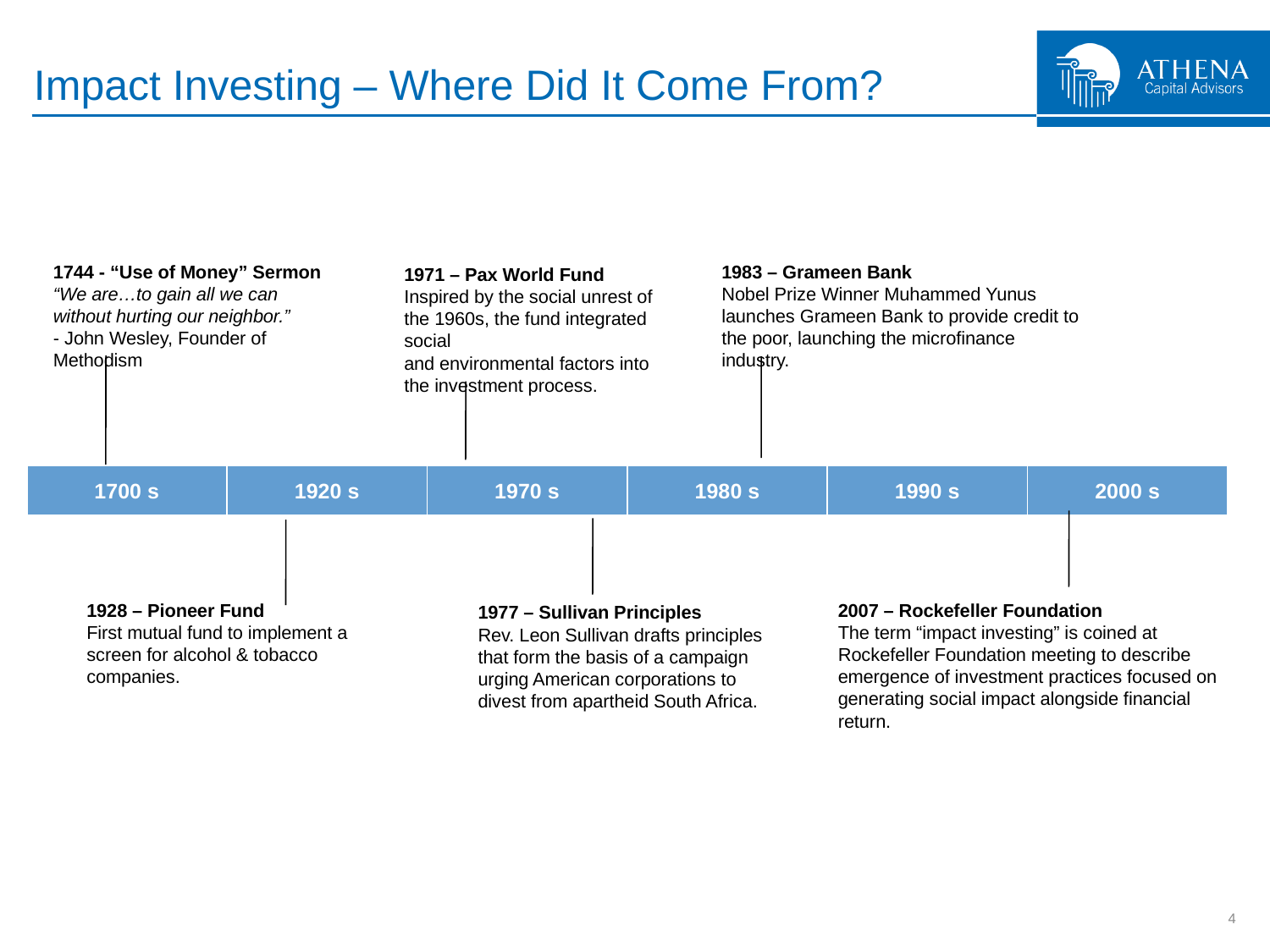

# Impact Investing – Where Did It Come From?

1744 - “Use of Money” Sermon
“We are…to gain all we can
without hurting our neighbor.”
- John Wesley, Founder of Methodism
1983 – Grameen Bank
Nobel Prize Winner Muhammed Yunus launches Grameen Bank to provide credit to the poor, launching the microfinance industry.
1971 – Pax World Fund
Inspired by the social unrest of the 1960s, the fund integrated social
and environmental factors into the investment process.

| 1700 s | 1920 s | 1970 s | 1980 s | 1990 s | 2000 s |
| --- | --- | --- | --- | --- | --- |

1928 – Pioneer Fund
First mutual fund to implement a
screen for alcohol & tobacco companies.
2007 – Rockefeller Foundation
The term “impact investing” is coined at Rockefeller Foundation meeting to describe emergence of investment practices focused on generating social impact alongside financial return.
1977 – Sullivan Principles
Rev. Leon Sullivan drafts principles that form the basis of a campaign urging American corporations to divest from apartheid South Africa.
4